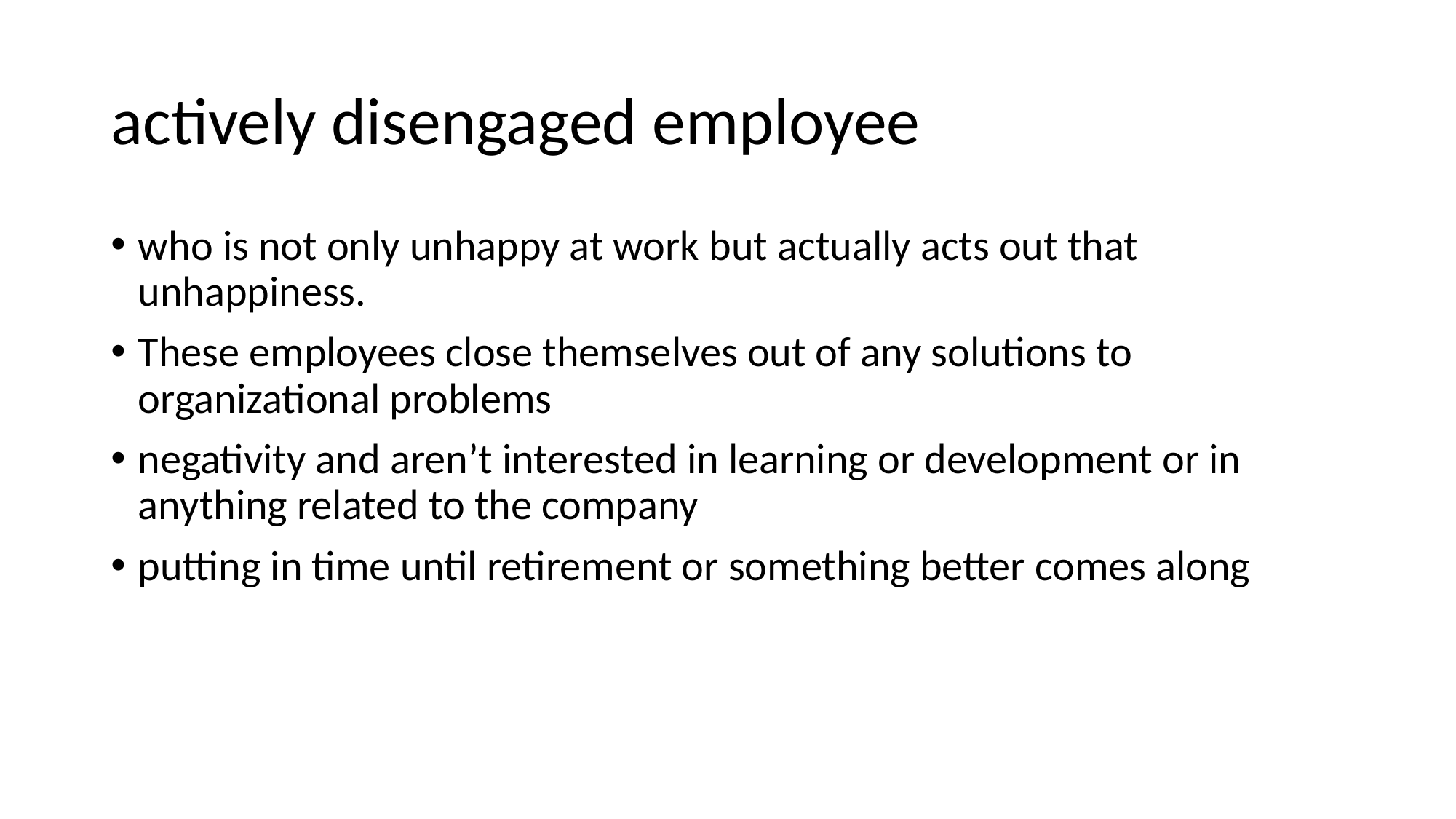

# actively disengaged employee
who is not only unhappy at work but actually acts out that unhappiness.
These employees close themselves out of any solutions to organizational problems
negativity and aren’t interested in learning or development or in anything related to the company
putting in time until retirement or something better comes along